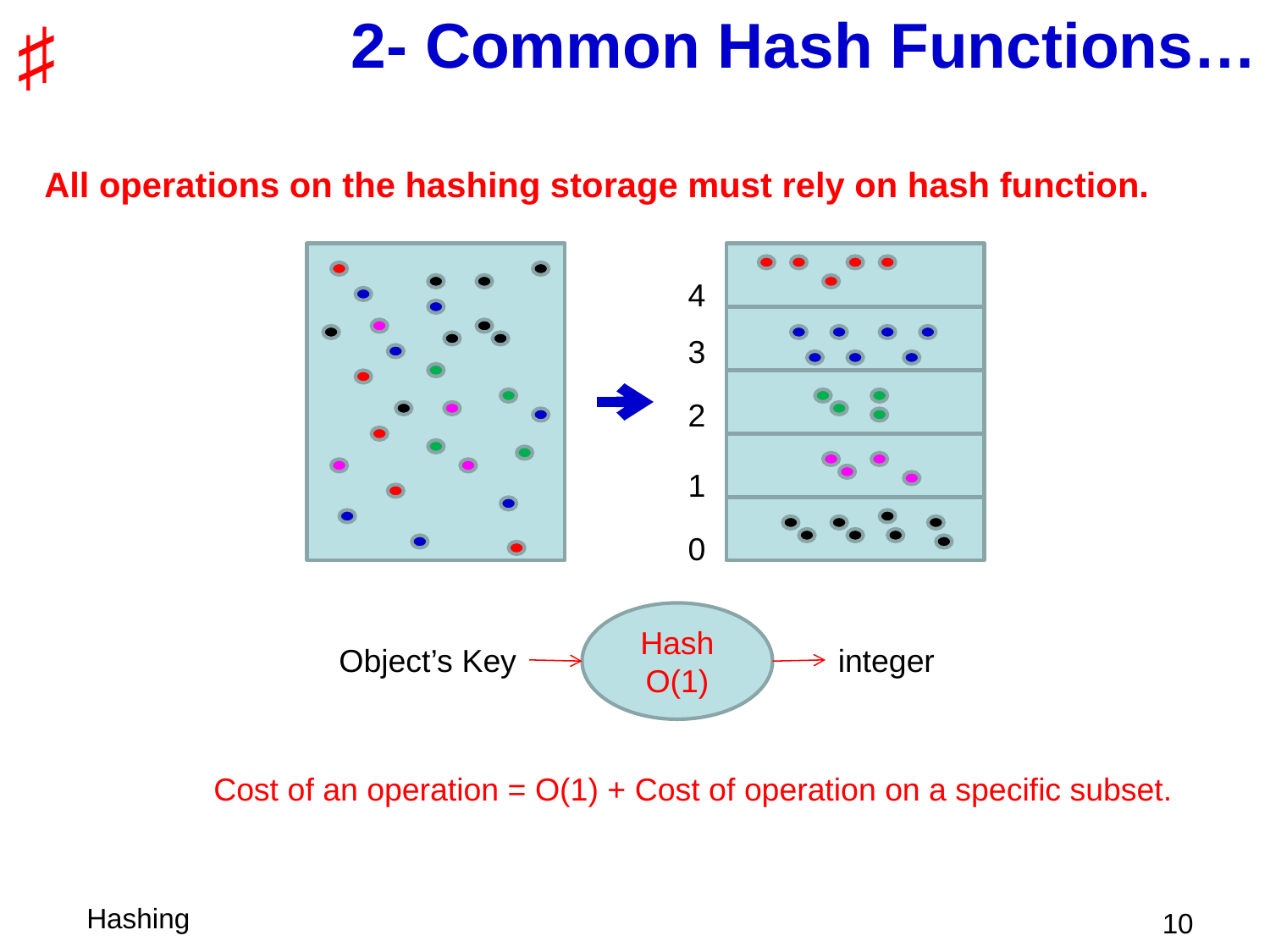

# 2- Common Hash Functions…
All operations on the hashing storage must rely on hash function.

4

3

2

1

0
Hash
O(1)
Object’s Key
integer
Cost of an operation = O(1) + Cost of operation on a specific subset.
 10